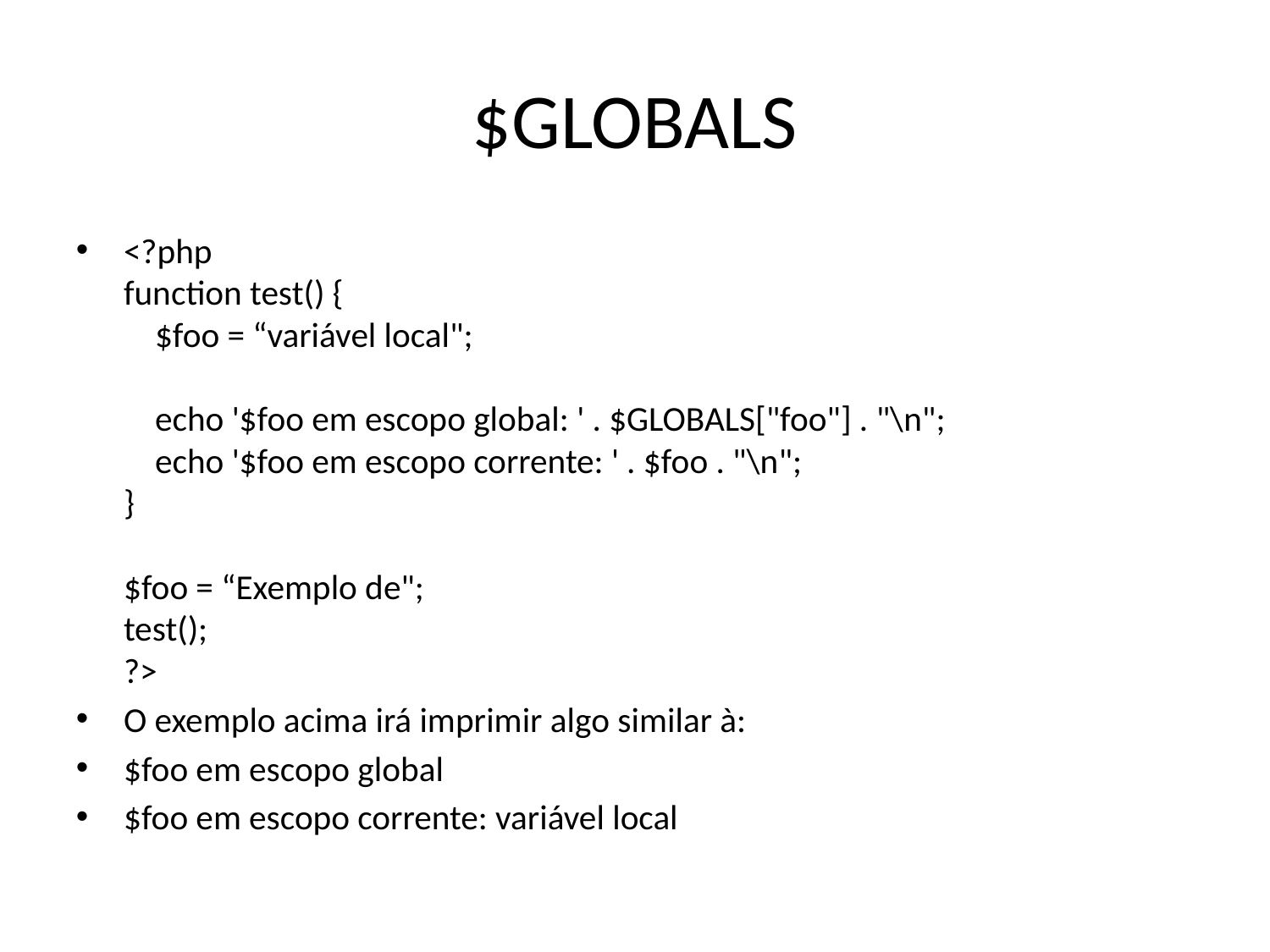

# $GLOBALS
<?php
function test() {
    $foo = “variável local";
    echo '$foo em escopo global: ' . $GLOBALS["foo"] . "\n";
    echo '$foo em escopo corrente: ' . $foo . "\n";
}
$foo = “Exemplo de";
test();
?>
O exemplo acima irá imprimir algo similar à:
$foo em escopo global
$foo em escopo corrente: variável local